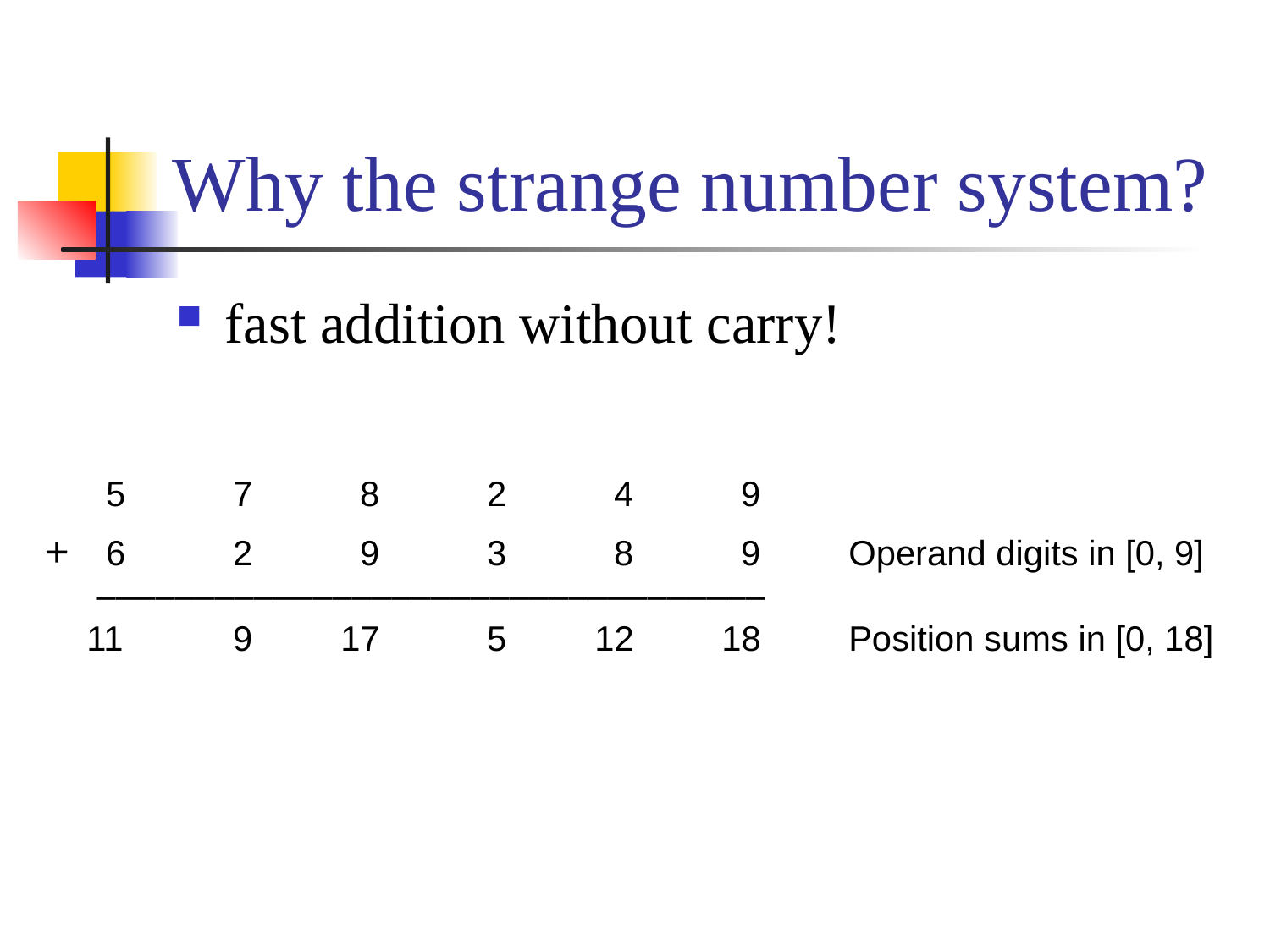

# Why the strange number system?
fast addition without carry!
  5	  7	  8	  2	  4	  9

  6	  2	  9	  3	  8	  9	Operand digits in [0, 9]
 ––––––––––––––––––––––––––––––––––
11	  9	17	  5	12	18         Position sums in [0, 18]

+